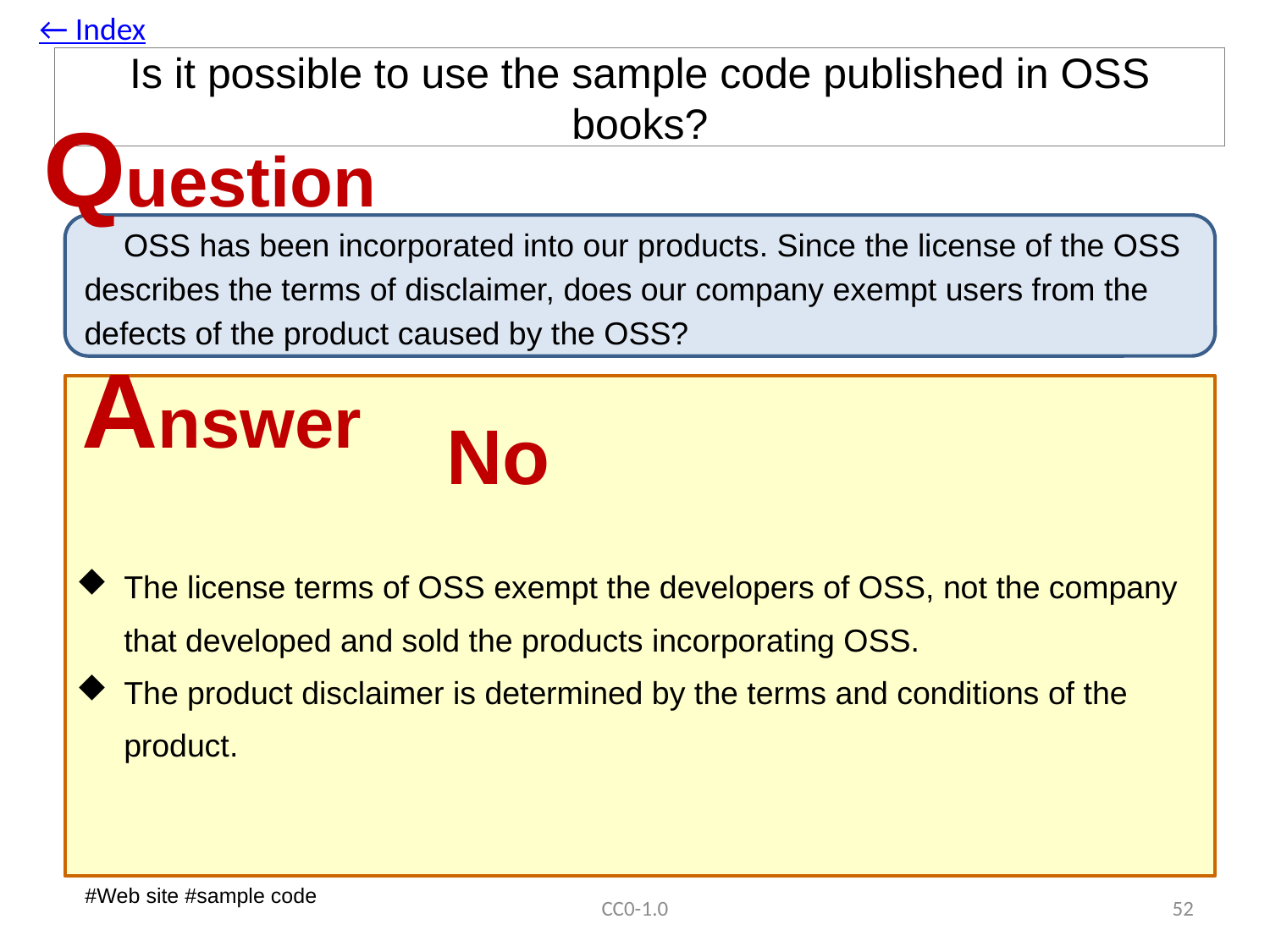

← Index
# Is it possible to use the sample code published in OSS books?
Question
　OSS has been incorporated into our products. Since the license of the OSS describes the terms of disclaimer, does our company exempt users from the defects of the product caused by the OSS?
Answer

No
The license terms of OSS exempt the developers of OSS, not the company that developed and sold the products incorporating OSS.
The product disclaimer is determined by the terms and conditions of the product.

#Web site #sample code
CC0-1.0
52